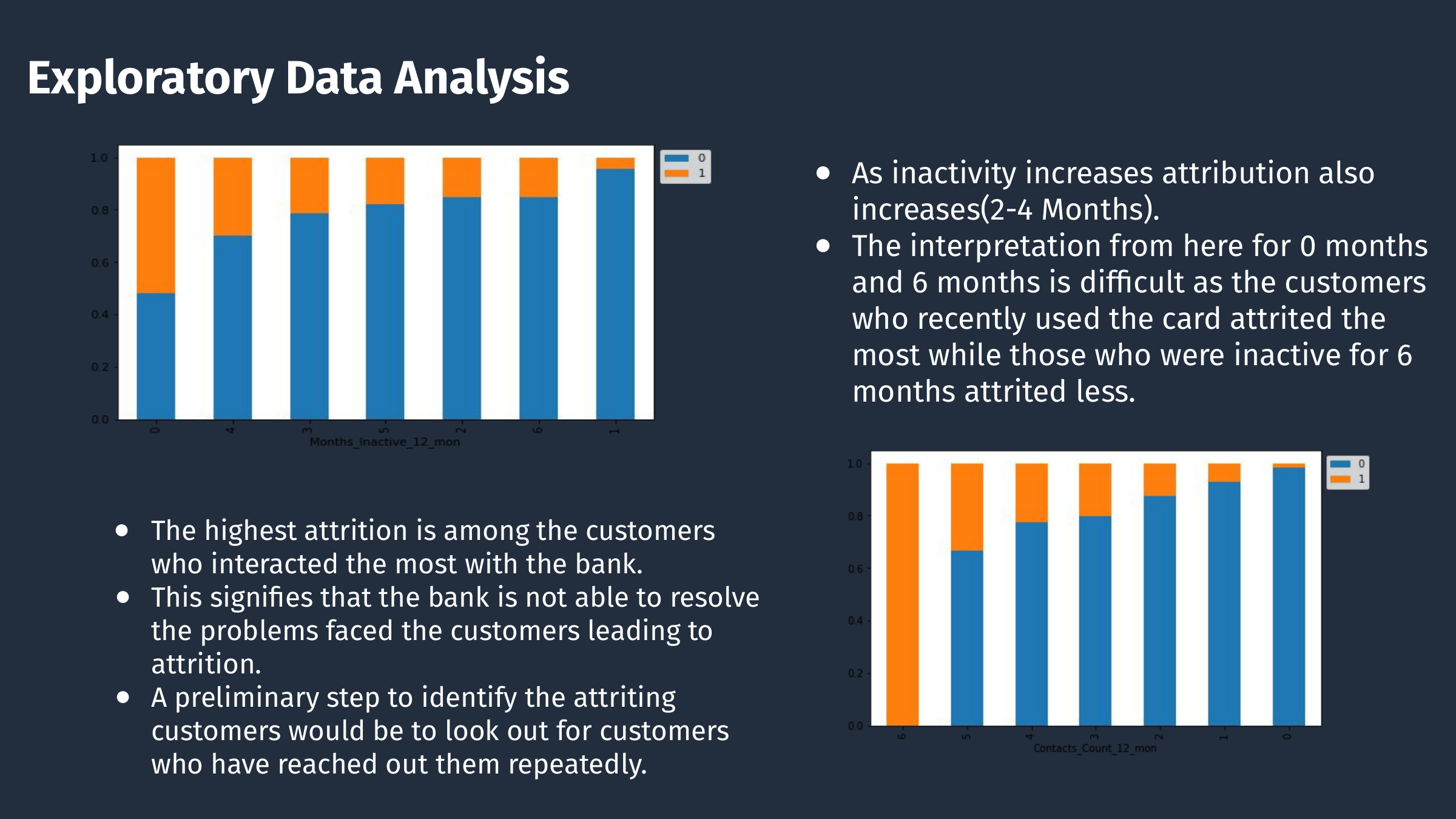

# Exploratory Data Analysis

As inactivity increases attribution also increases(2-4 Months).
The interpretation from here for 0 months and 6 months is difficult as the customers who recently used the card attrited the most while those who were inactive for 6 months attrited less.

The highest attrition is among the customers who interacted the most with the bank.
This signifies that the bank is not able to resolve the problems faced the customers leading to attrition.
A preliminary step to identify the attriting customers would be to look out for customers who have reached out them repeatedly.